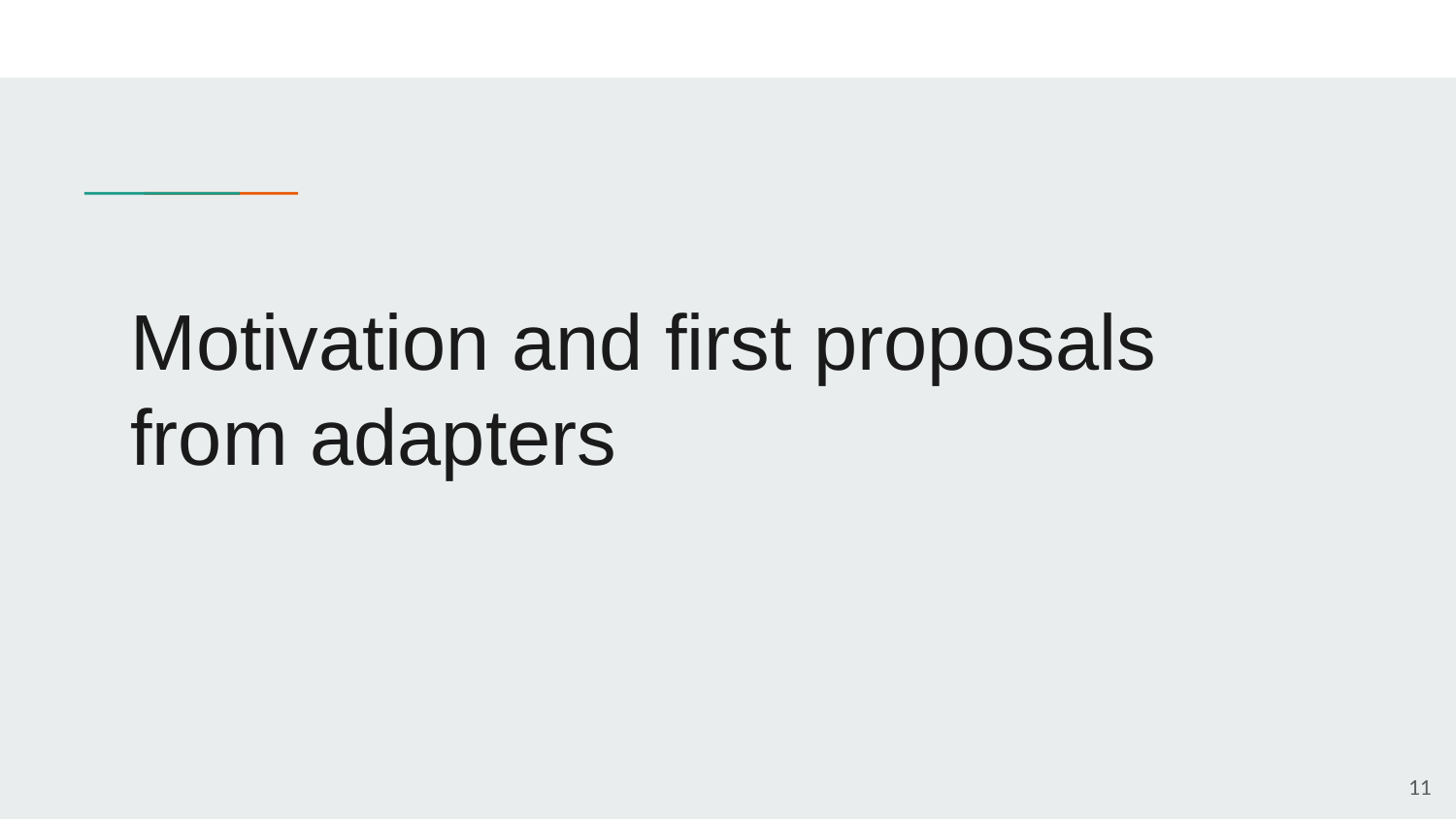

# Motivation and first proposals from adapters
11